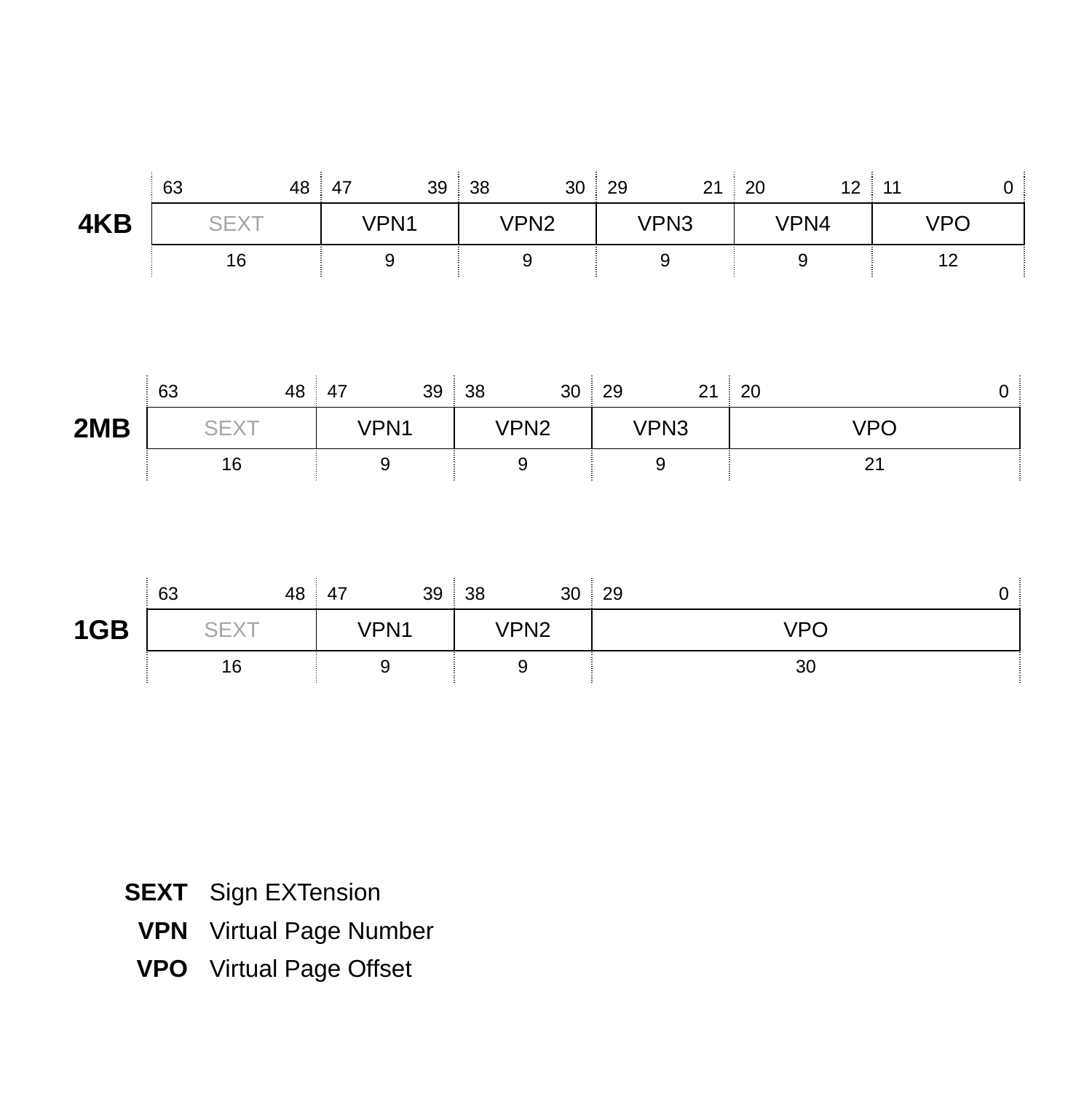

|  | 63 | 48 | 47 | 39 | 38 | 30 | 29 | 21 | 20 | 12 | 11 | 0 |
| --- | --- | --- | --- | --- | --- | --- | --- | --- | --- | --- | --- | --- |
| 4KB | SEXT |  | VPN1 |  | VPN2 |  | VPN3 |  | VPN4 |  | VPO |  |
|  | 16 |  | 9 |  | 9 |  | 9 |  | 9 |  | 12 |  |
|  | 63 | 48 | 47 | 39 | 38 | 30 | 29 | 21 | 20 |  | 0 |
| --- | --- | --- | --- | --- | --- | --- | --- | --- | --- | --- | --- |
| 2MB | SEXT |  | VPN1 |  | VPN2 |  | VPN3 |  | VPO |  |  |
|  | 16 |  | 9 |  | 9 |  | 9 |  | 21 |  |  |
|  | 63 | 48 | 47 | 39 | 38 | 30 | 29 |  | 0 |
| --- | --- | --- | --- | --- | --- | --- | --- | --- | --- |
| 1GB | SEXT |  | VPN1 |  | VPN2 |  | VPO |  |  |
|  | 16 |  | 9 |  | 9 |  | 30 |  |  |
| SEXT | Sign EXTension |
| --- | --- |
| VPN | Virtual Page Number |
| VPO | Virtual Page Offset |